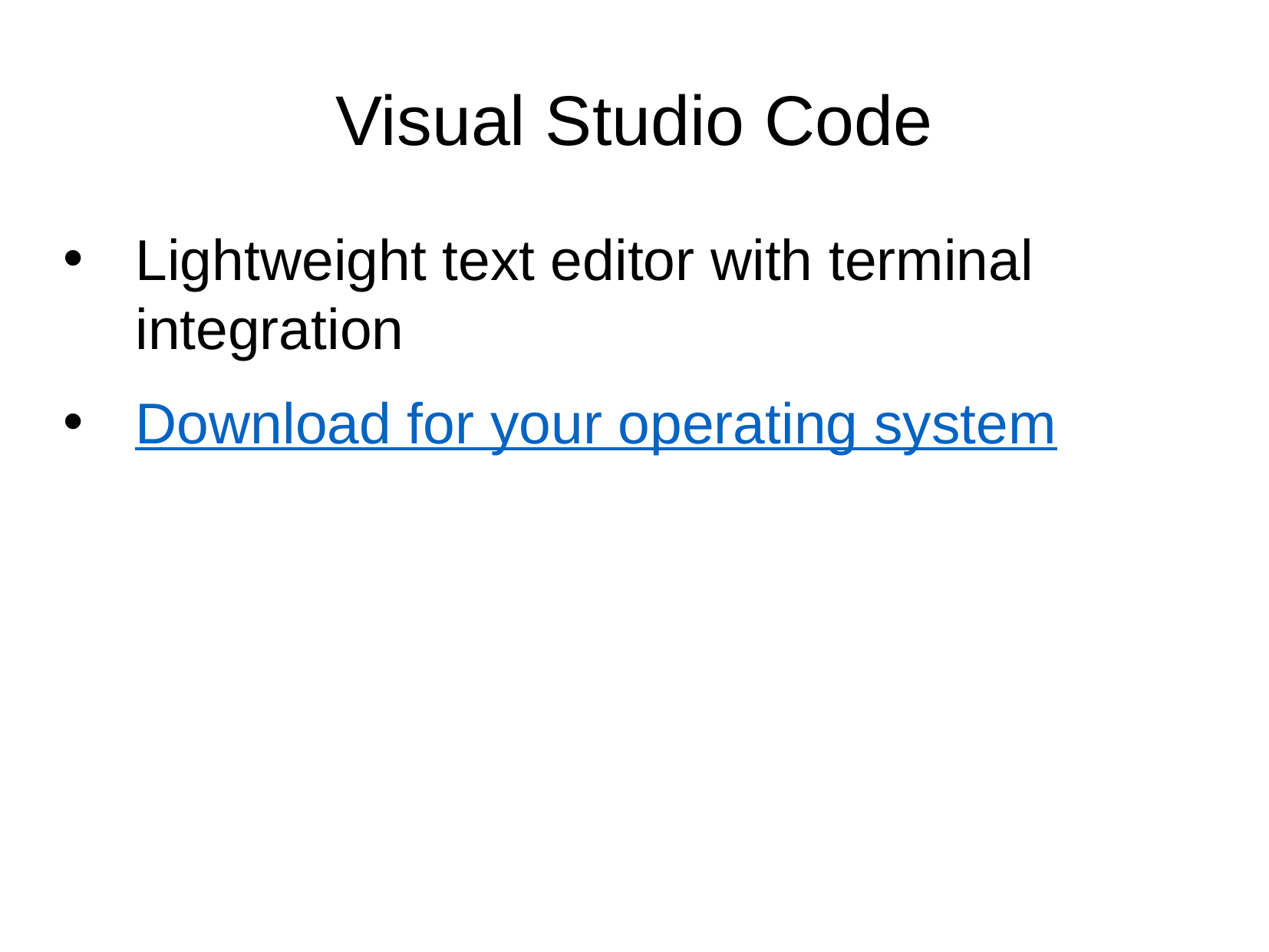

# Visual Studio Code
Lightweight text editor with terminal integration
Download for your operating system